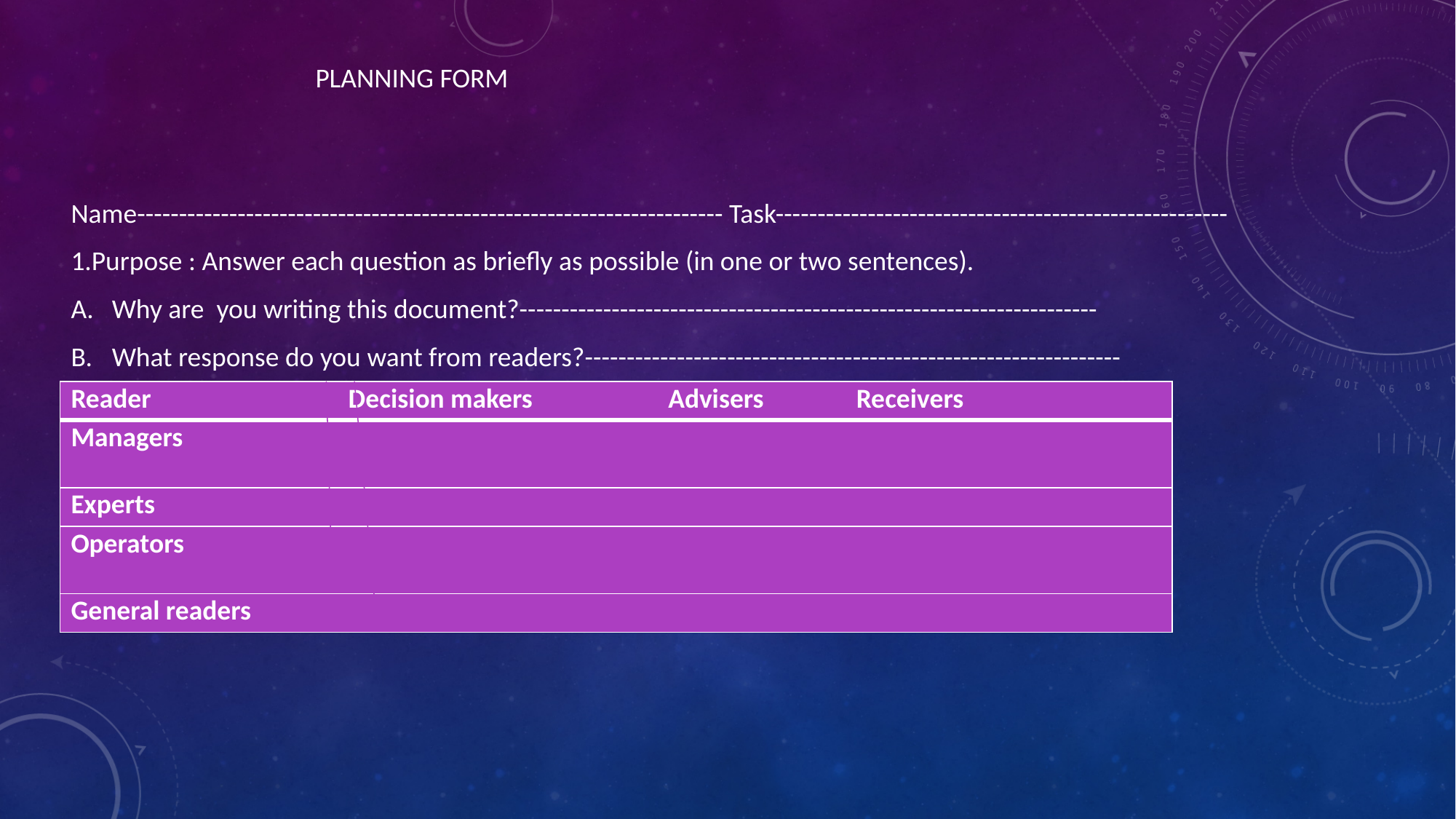

# Planning form
Name---------------------------------------------------------------------- Task------------------------------------------------------
1.Purpose : Answer each question as briefly as possible (in one or two sentences).
Why are  you writing this document?---------------------------------------------------------------------
What response do you want from readers?----------------------------------------------------------------
2.Audience
A.Reader matrix: Fill in the names and positions of people who may read the document.

| Reader Decision makers Advisers Receivers |
| --- |
| Managers |
| Experts |
| Operators |
| General readers |